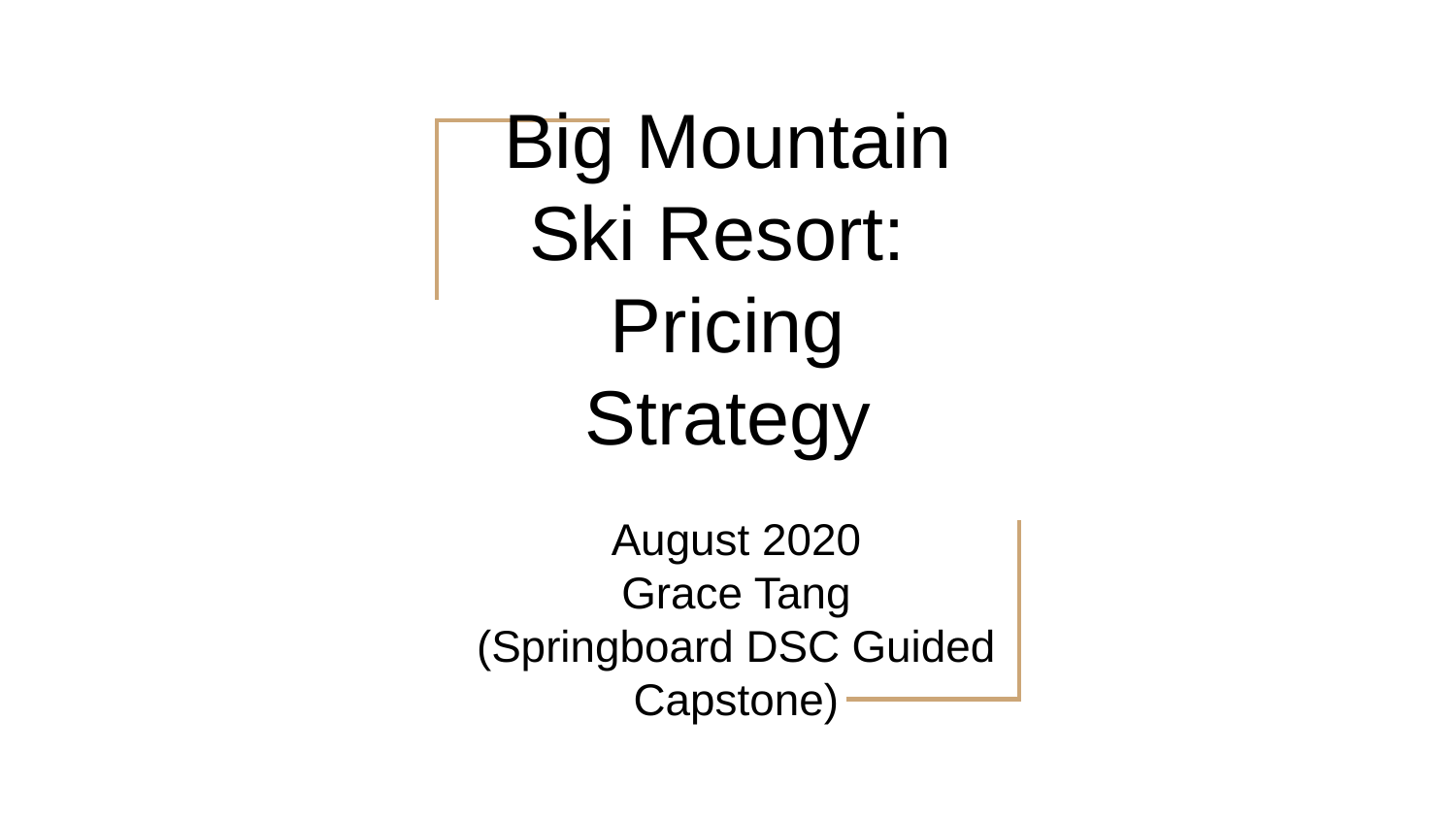

# Big Mountain Ski Resort:
Pricing Strategy
August 2020
Grace Tang
(Springboard DSC Guided Capstone)